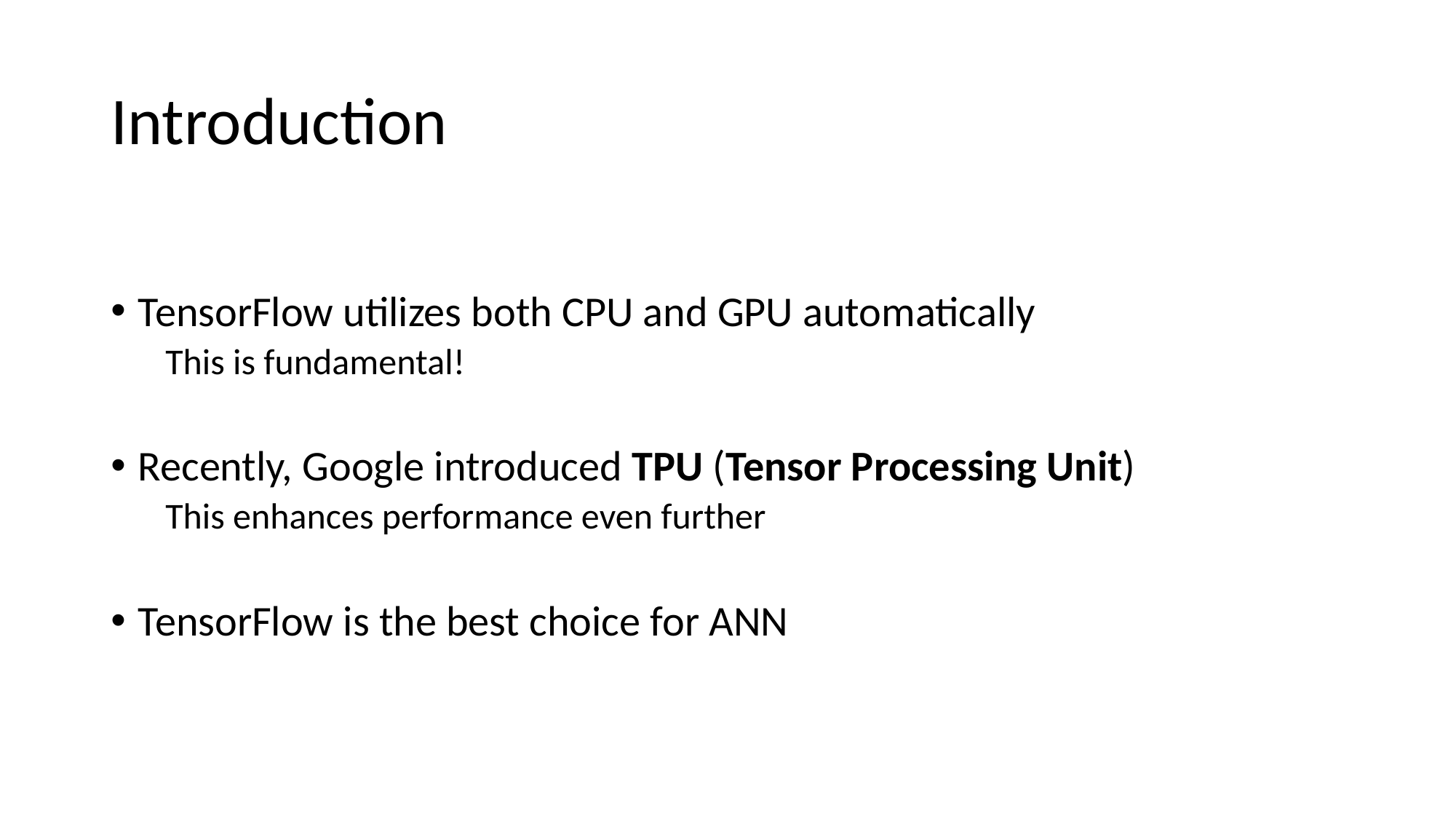

# Introduction

TensorFlow utilizes both CPU and GPU automatically
This is fundamental!

Recently, Google introduced TPU (Tensor Processing Unit)
This enhances performance even further

TensorFlow is the best choice for ANN